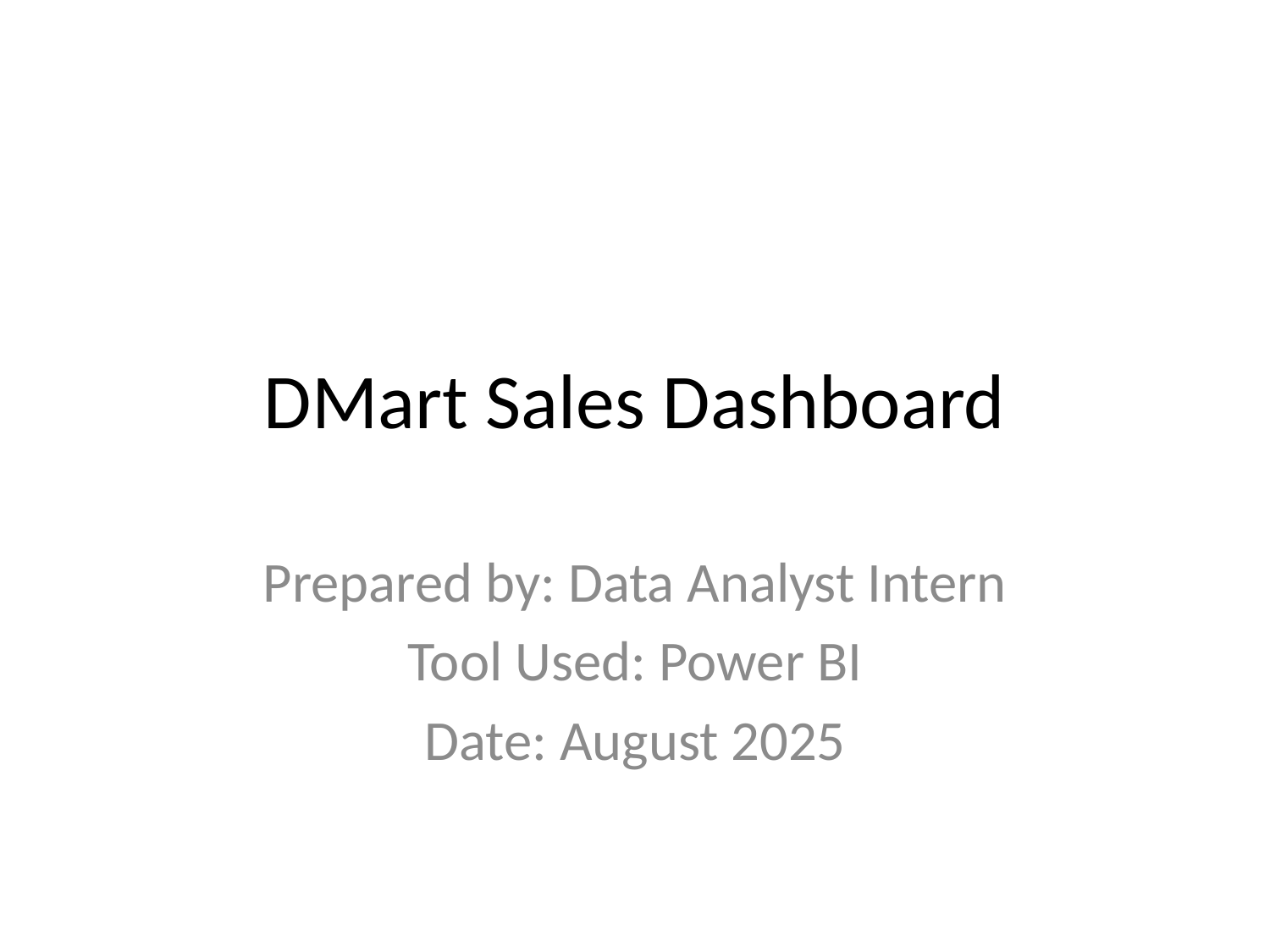

# DMart Sales Dashboard
Prepared by: Data Analyst Intern
Tool Used: Power BI
Date: August 2025